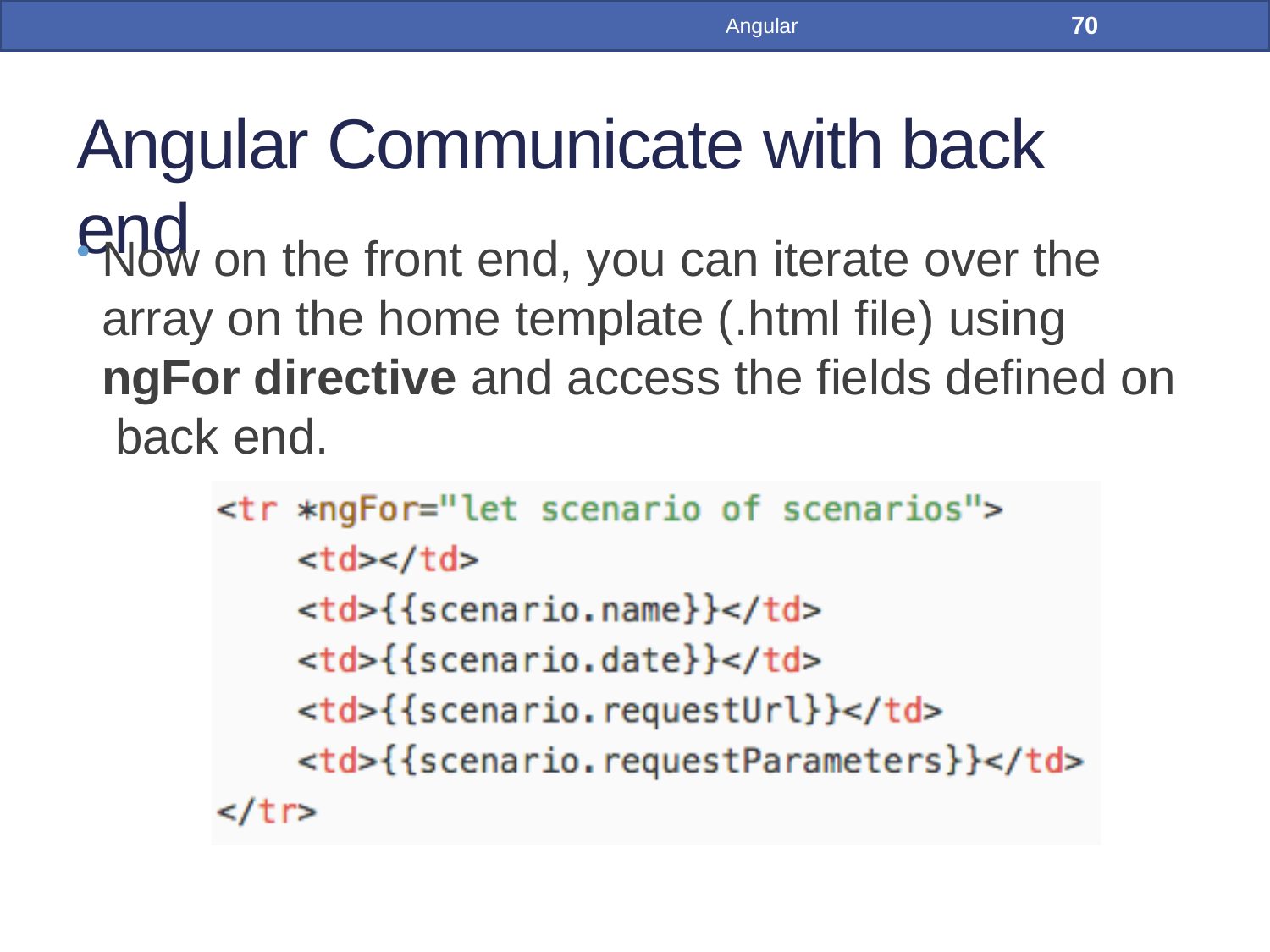

70
Angular
# Angular Communicate with back end
Now on the front end, you can iterate over the  array on the home template (.html file) using  ngFor directive and access the fields defined on  back end.